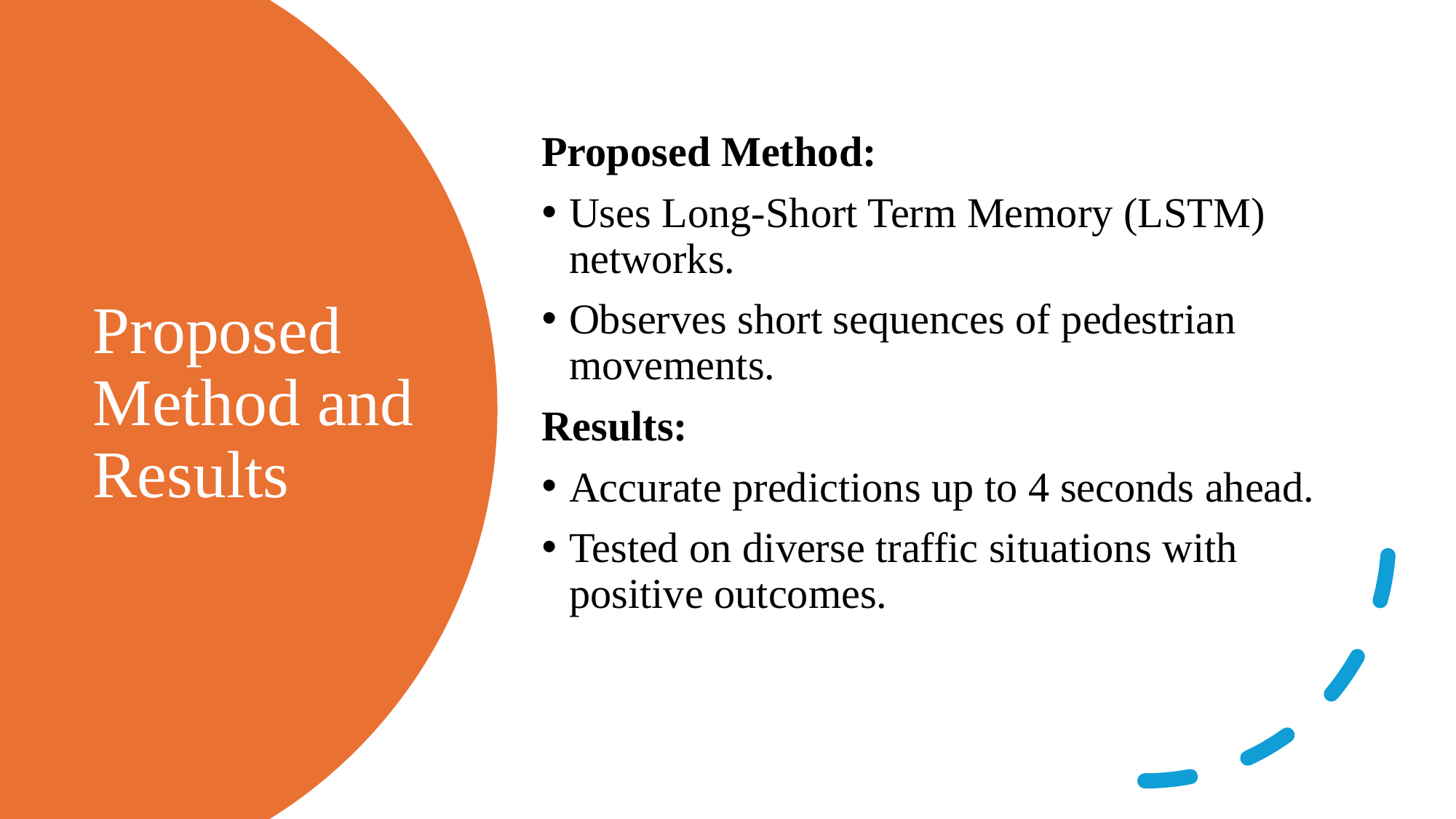

Proposed Method:
Uses Long-Short Term Memory (LSTM) networks.
Observes short sequences of pedestrian movements.
Results:
Accurate predictions up to 4 seconds ahead.
Tested on diverse traffic situations with positive outcomes.

# Proposed Method and Results